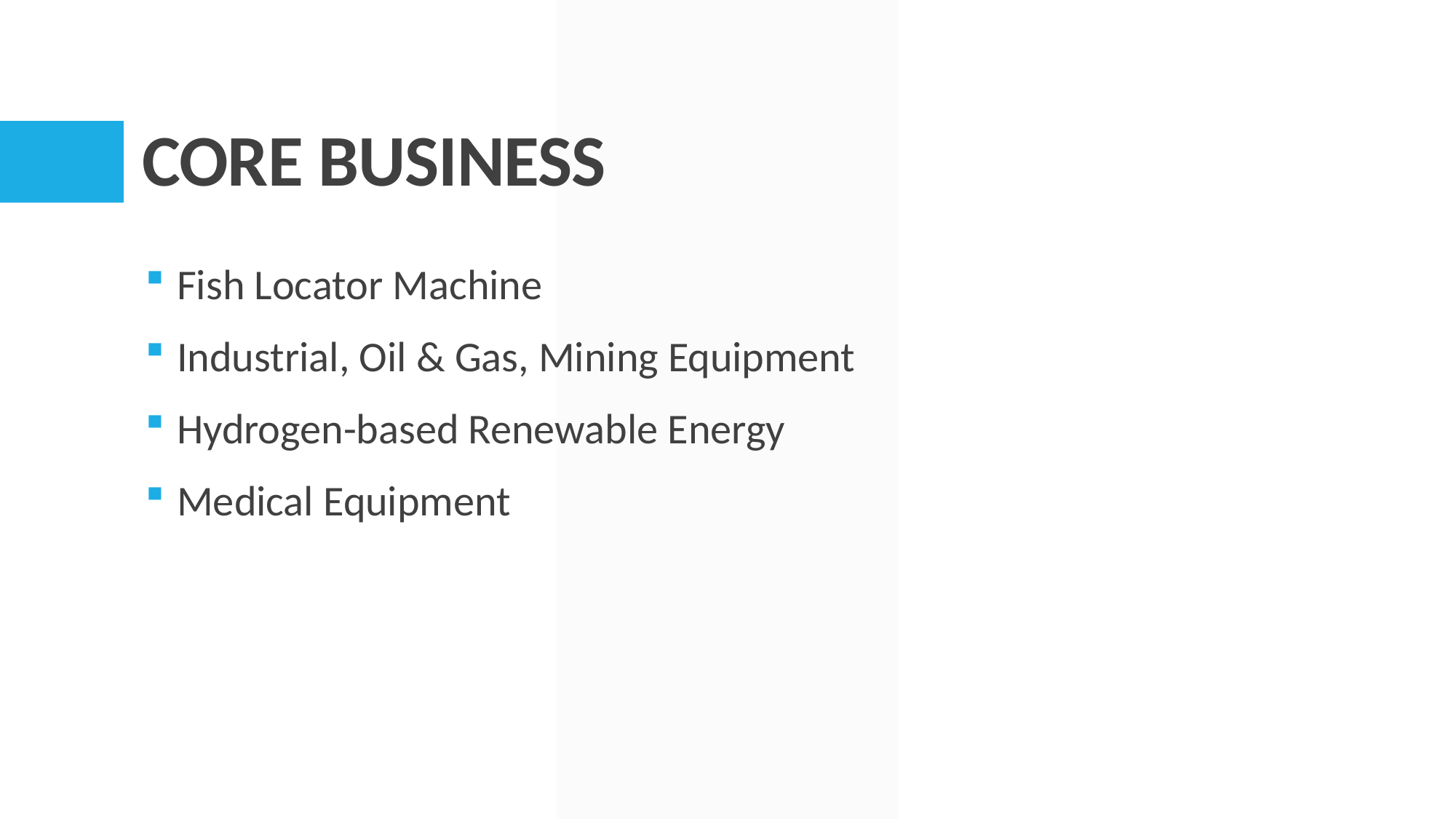

# CORE BUSINESS
Fish Locator Machine
Industrial, Oil & Gas, Mining Equipment
Hydrogen-based Renewable Energy
Medical Equipment